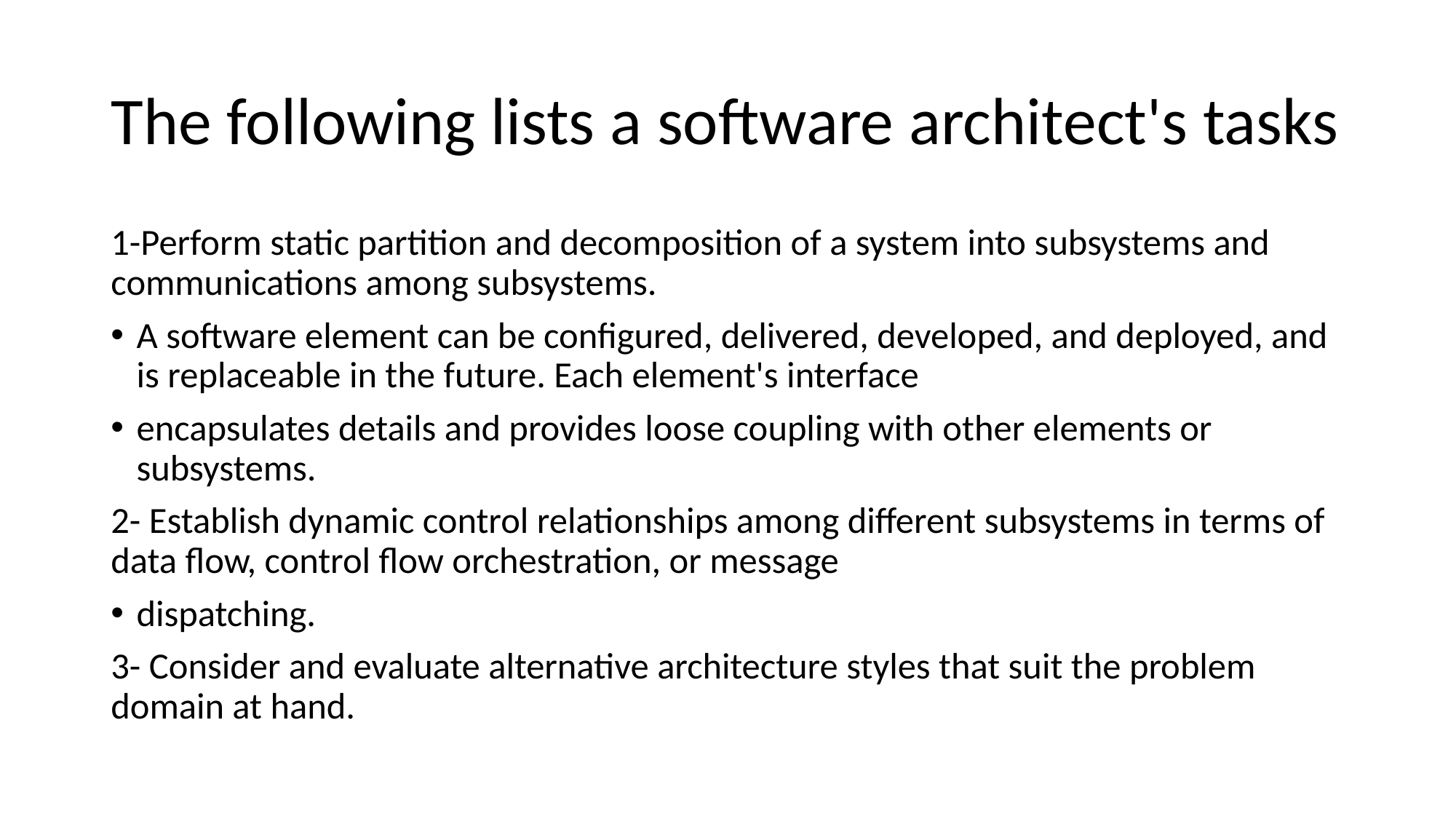

# The following lists a software architect's tasks
1-Perform static partition and decomposition of a system into subsystems and communications among subsystems.
A software element can be configured, delivered, developed, and deployed, and is replaceable in the future. Each element's interface
encapsulates details and provides loose coupling with other elements or subsystems.
2- Establish dynamic control relationships among different subsystems in terms of data flow, control flow orchestration, or message
dispatching.
3- Consider and evaluate alternative architecture styles that suit the problem domain at hand.